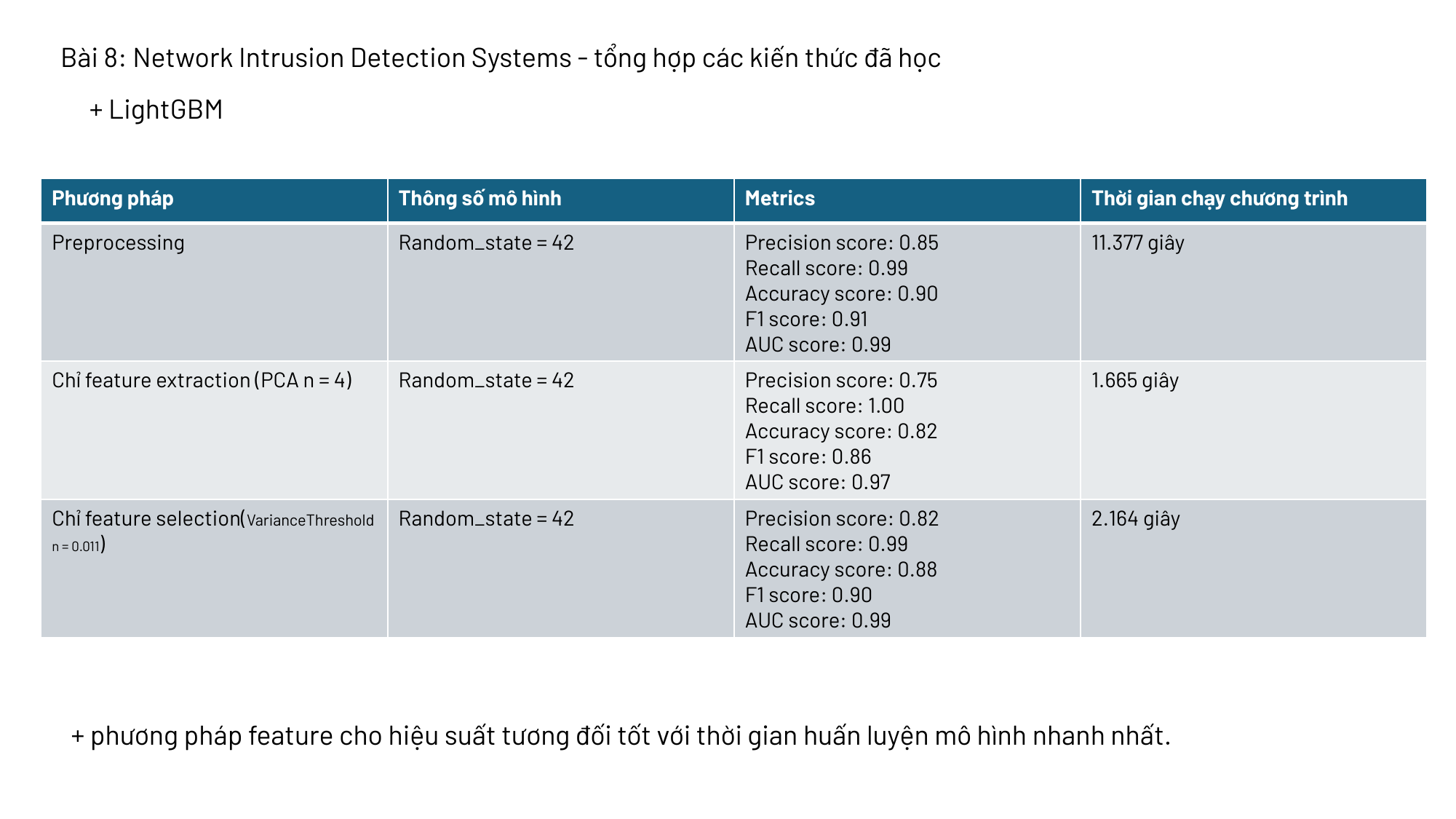

Bài 8: Network Intrusion Detection Systems - tổng hợp các kiến thức đã học
+ LightGBM
| Phương pháp | Thông số mô hình | Metrics | Thời gian chạy chương trình |
| --- | --- | --- | --- |
| Preprocessing | Random\_state = 42 | Precision score: 0.85 Recall score: 0.99 Accuracy score: 0.90 F1 score: 0.91 AUC score: 0.99 | 11.377 giây |
| Chỉ feature extraction (PCA n = 4) | Random\_state = 42 | Precision score: 0.75 Recall score: 1.00 Accuracy score: 0.82 F1 score: 0.86 AUC score: 0.97 | 1.665 giây |
| Chỉ feature selection(VarianceThreshold n = 0.011) | Random\_state = 42 | Precision score: 0.82 Recall score: 0.99 Accuracy score: 0.88 F1 score: 0.90 AUC score: 0.99 | 2.164 giây |
+ phương pháp feature cho hiệu suất tương đối tốt với thời gian huấn luyện mô hình nhanh nhất.